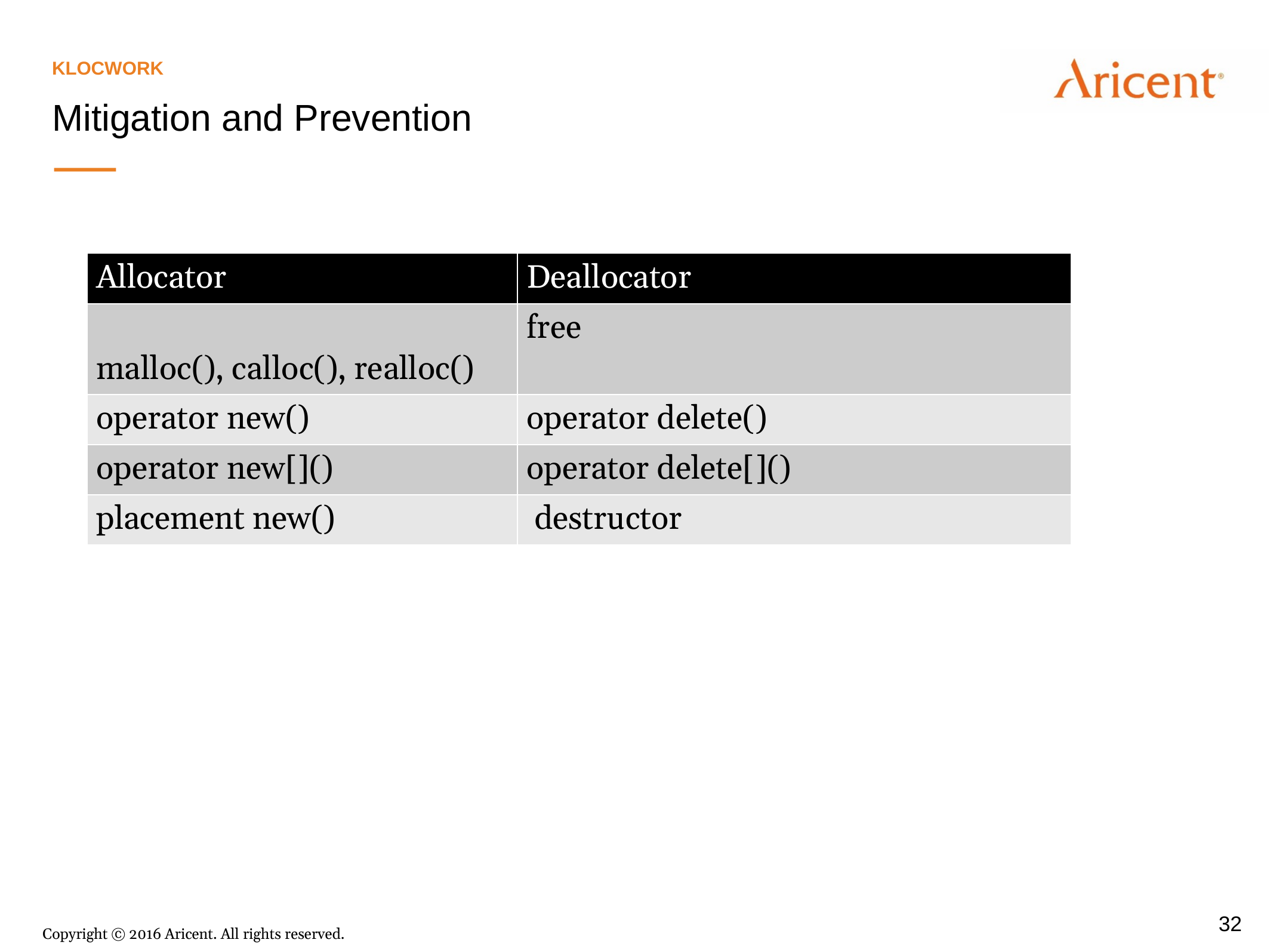

Klocwork
Mitigation and Prevention
| Allocator | Deallocator |
| --- | --- |
| malloc(), calloc(), realloc() | free |
| operator new() | operator delete() |
| operator new[]() | operator delete[]() |
| placement new() | destructor |